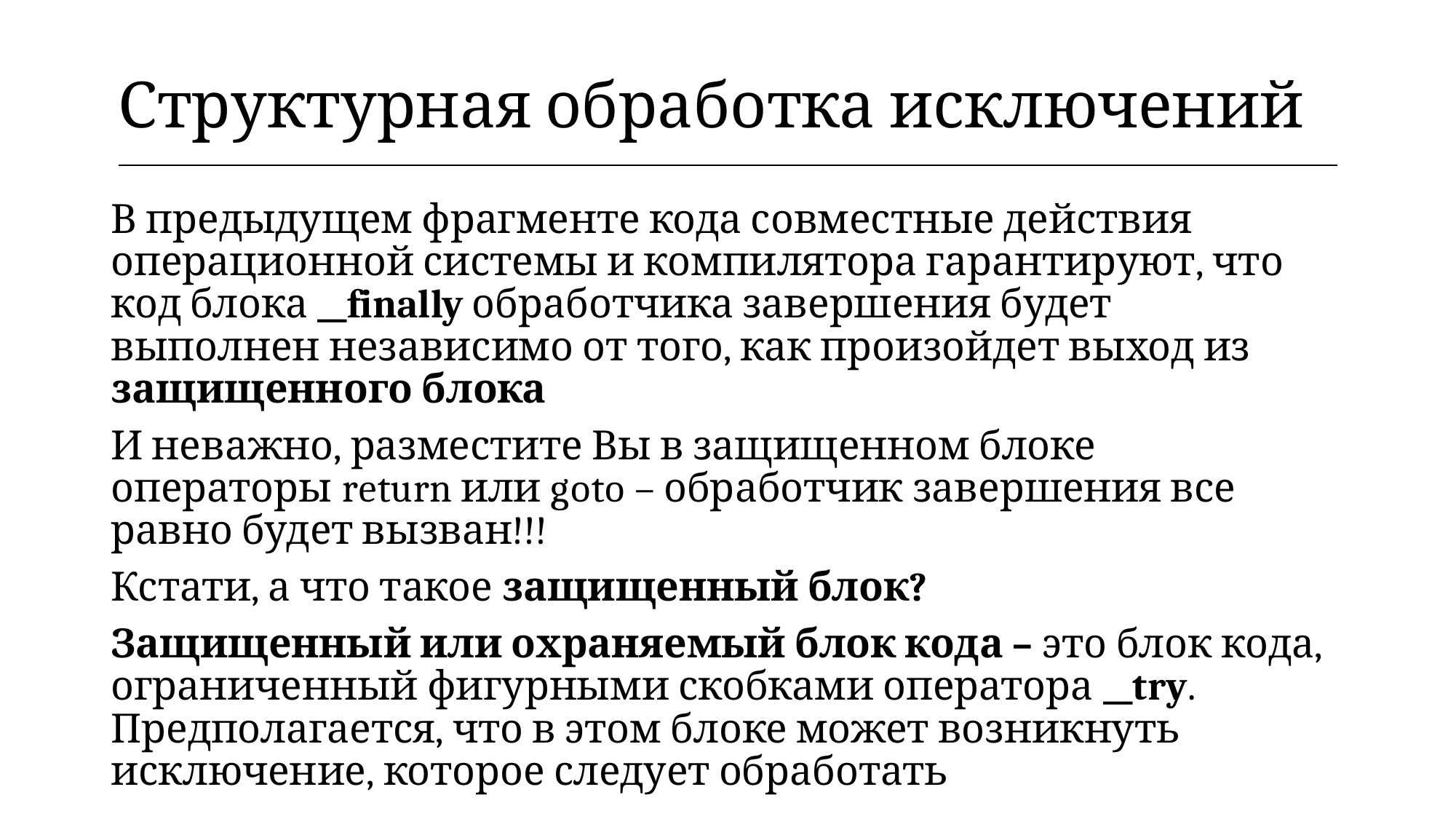

| Структурная обработка исключений |
| --- |
В предыдущем фрагменте кода совместные действия операционной системы и компилятора гарантируют, что код блока __finally обработчика завершения будет выполнен независимо от того, как произойдет выход из защищенного блока
И неважно, разместите Вы в защищенном блоке операторы return или goto – обработчик завершения все равно будет вызван!!!
Кстати, а что такое защищенный блок?
Защищенный или охраняемый блок кода – это блок кода, ограниченный фигурными скобками оператора __try. Предполагается, что в этом блоке может возникнуть исключение, которое следует обработать